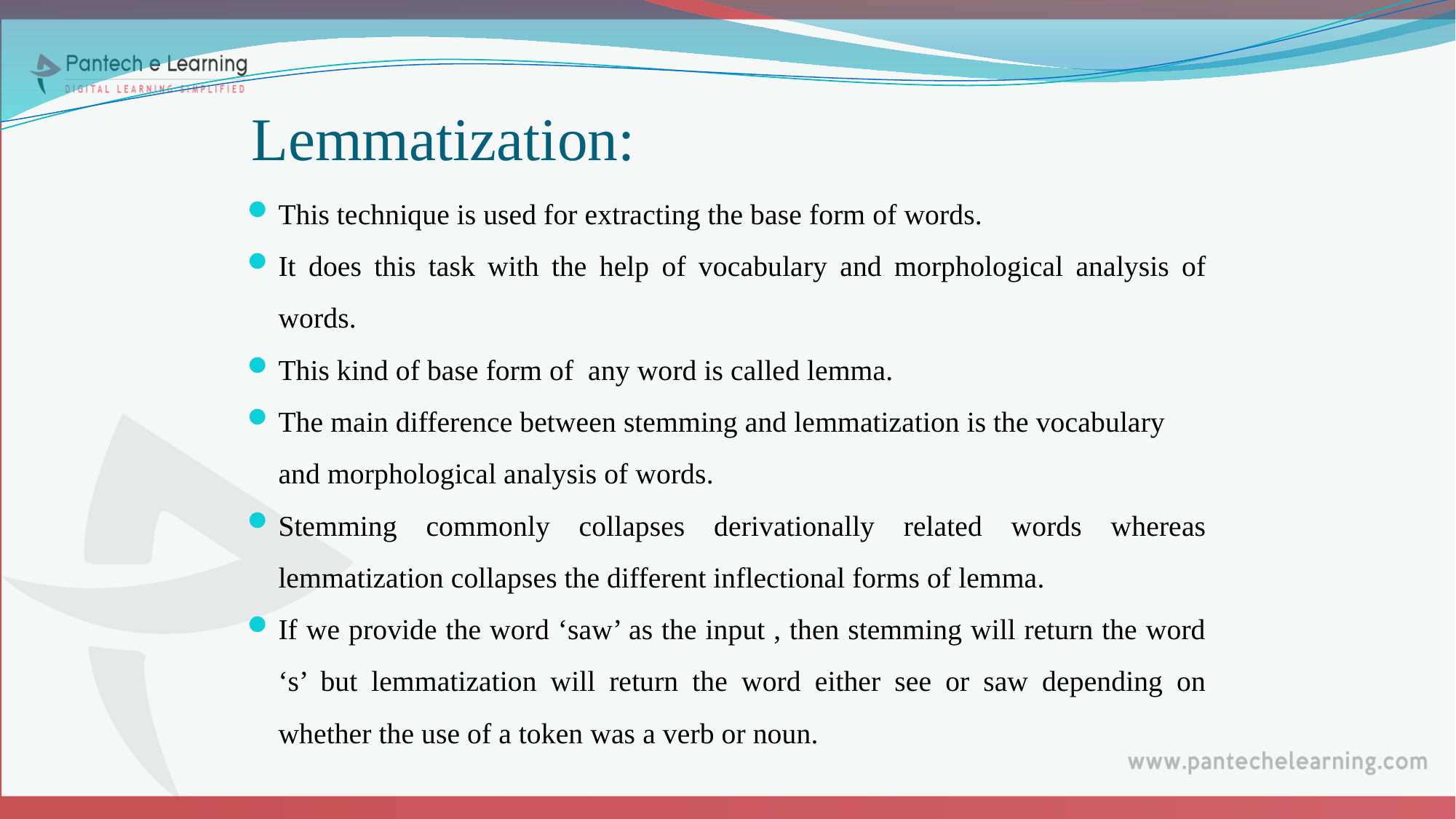

# Lemmatization:
This technique is used for extracting the base form of words.
It does this task with the help of vocabulary and morphological analysis of words.
This kind of base form of  any word is called lemma.
The main difference between stemming and lemmatization is the vocabulary and morphological analysis of words.
Stemming commonly collapses derivationally related words whereas lemmatization collapses the different inflectional forms of lemma.
If we provide the word ‘saw’ as the input , then stemming will return the word ‘s’ but lemmatization will return the word either see or saw depending on whether the use of a token was a verb or noun.